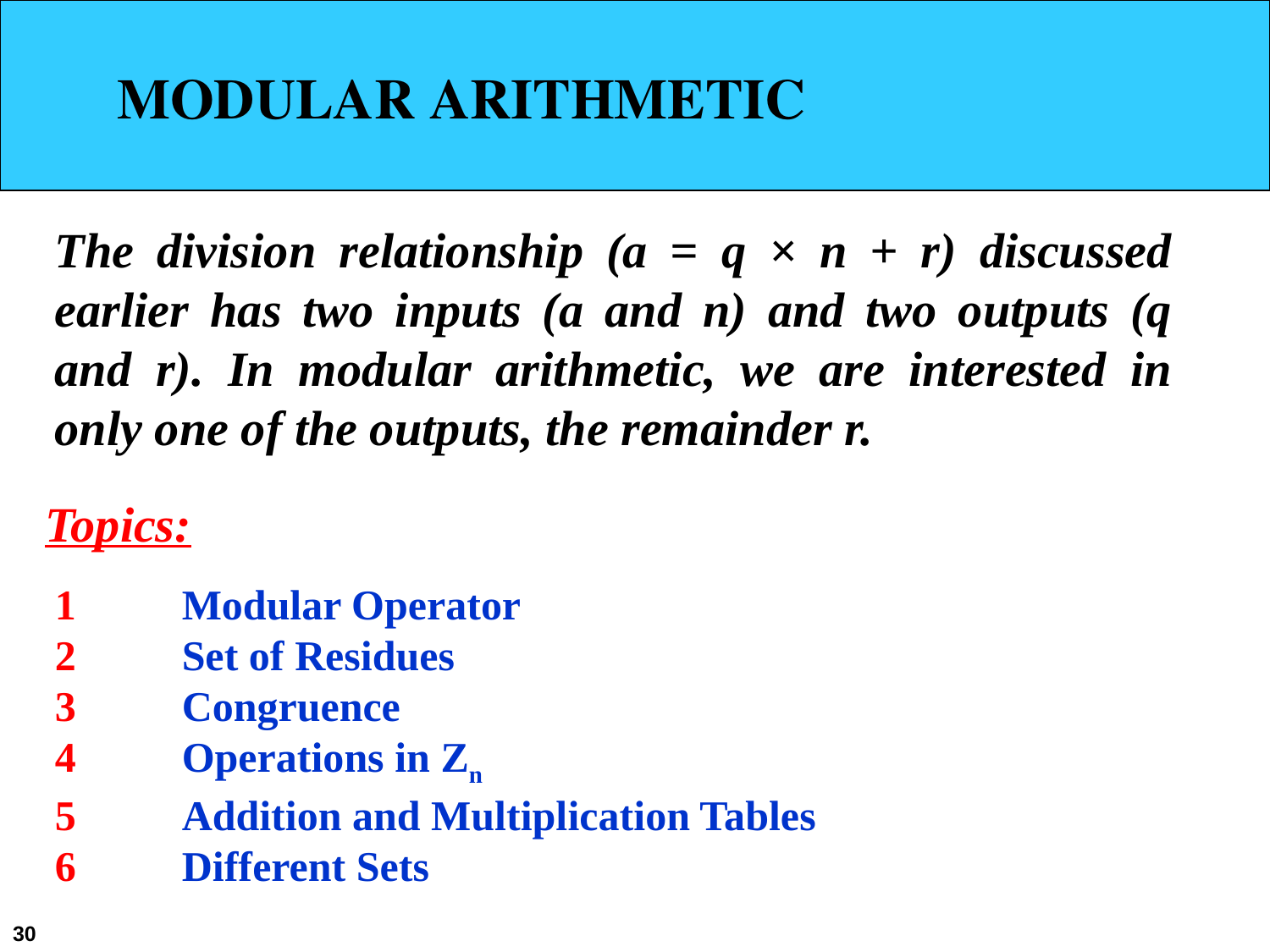

MODULAR ARITHMETIC
The division relationship (a = q × n + r) discussed earlier has two inputs (a and n) and two outputs (q and r). In modular arithmetic, we are interested in only one of the outputs, the remainder r.
Topics:
1	Modular Operator
2	Set of Residues
3	Congruence
4	Operations in Zn
5	Addition and Multiplication Tables
6	Different Sets
30